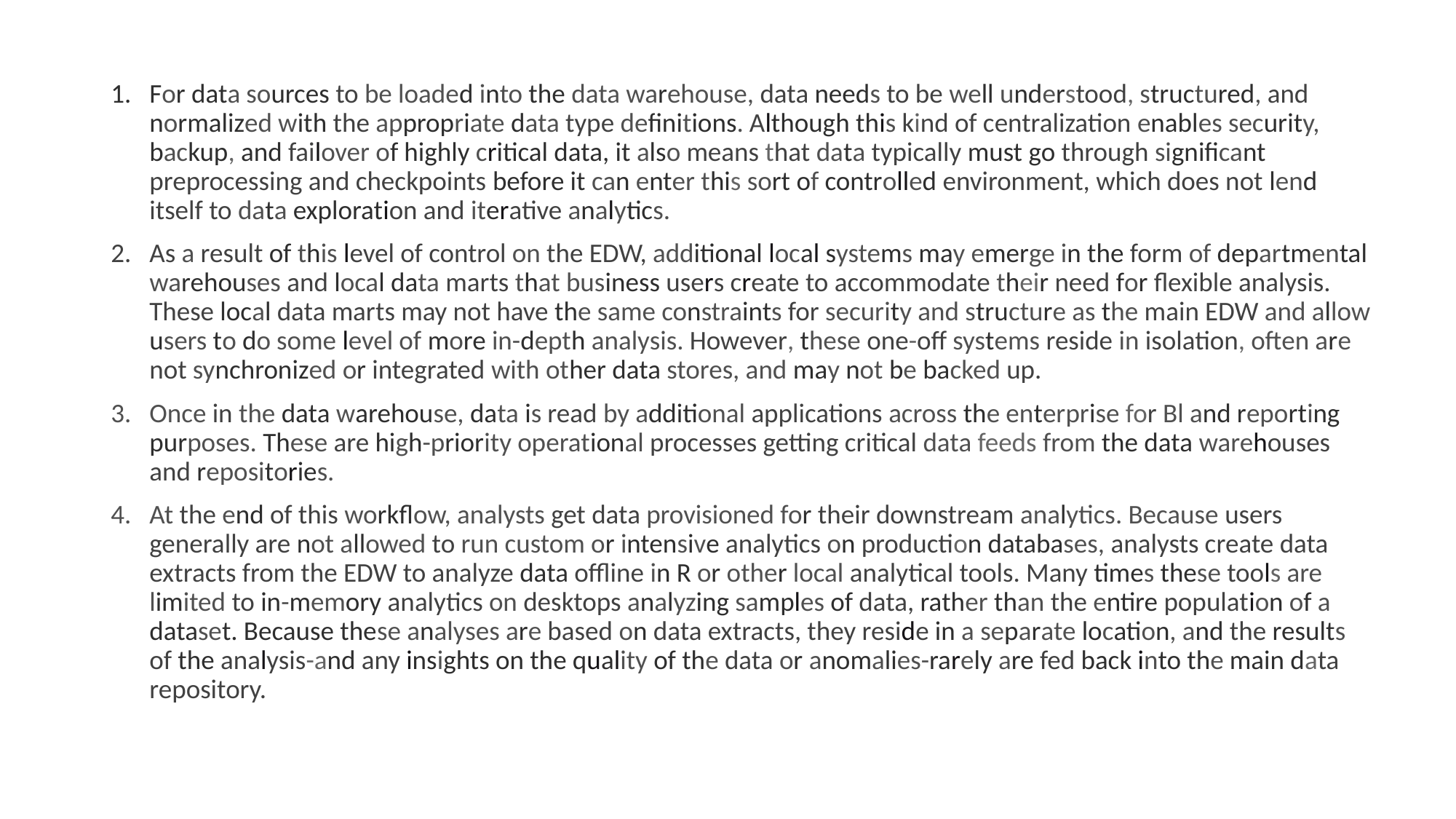

For data sources to be loaded into the data warehouse, data needs to be well understood, structured, and normalized with the appropriate data type definitions. Although this kind of centralization enables security, backup, and failover of highly critical data, it also means that data typically must go through significant preprocessing and checkpoints before it can enter this sort of controlled environment, which does not lend itself to data exploration and iterative analytics.
As a result of this level of control on the EDW, additional local systems may emerge in the form of departmental warehouses and local data marts that business users create to accommodate their need for flexible analysis. These local data marts may not have the same constraints for security and structure as the main EDW and allow users to do some level of more in-depth analysis. However, these one-off systems reside in isolation, often are not synchronized or integrated with other data stores, and may not be backed up.
Once in the data warehouse, data is read by additional applications across the enterprise for Bl and reporting purposes. These are high-priority operational processes getting critical data feeds from the data warehouses and repositories.
At the end of this workflow, analysts get data provisioned for their downstream analytics. Because users generally are not allowed to run custom or intensive analytics on production databases, analysts create data extracts from the EDW to analyze data offline in R or other local analytical tools. Many times these tools are limited to in-memory analytics on desktops analyzing samples of data, rather than the entire population of a dataset. Because these analyses are based on data extracts, they reside in a separate location, and the results of the analysis-and any insights on the quality of the data or anomalies-rarely are fed back into the main data repository.